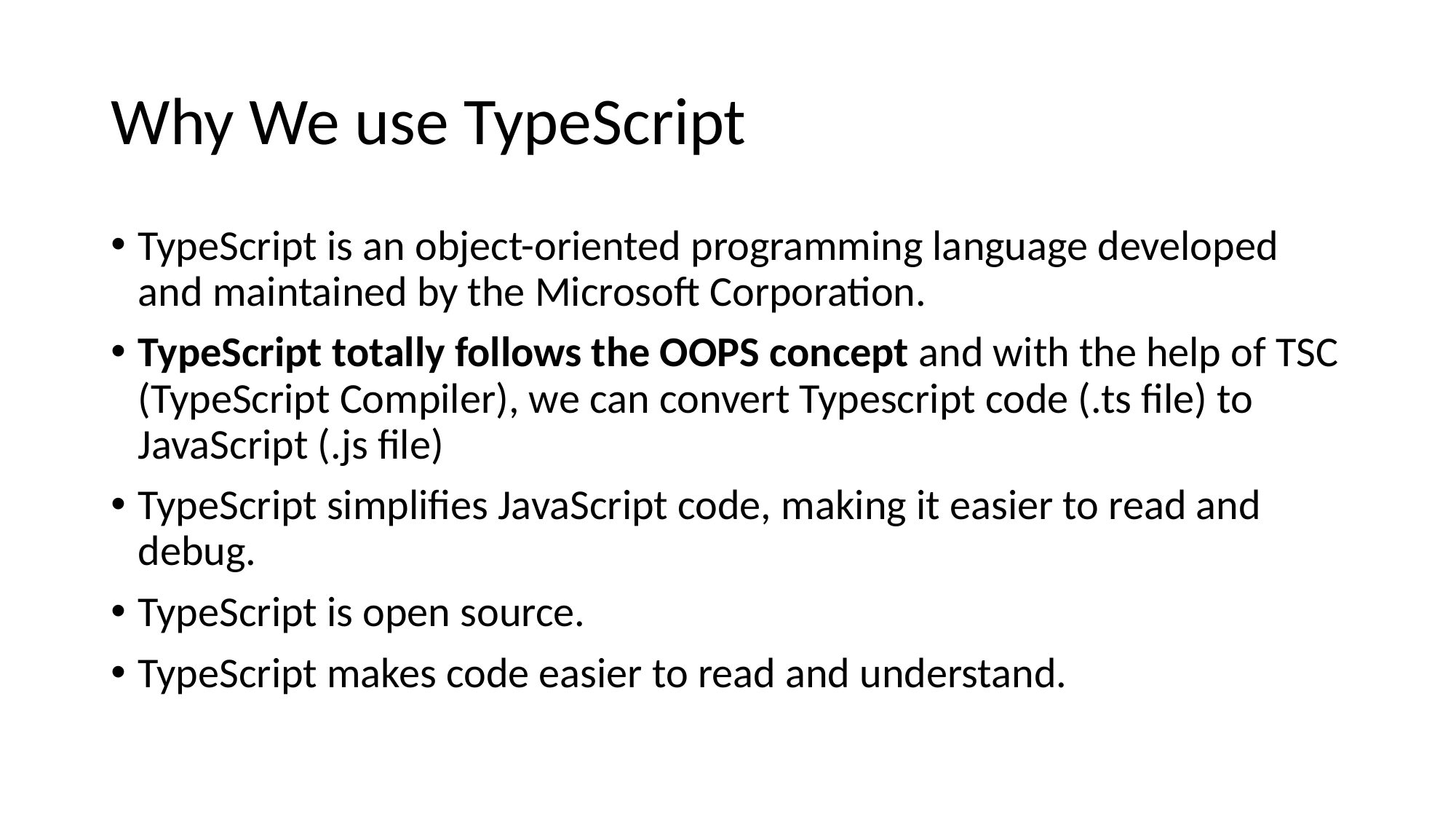

# Why We use TypeScript
TypeScript is an object-oriented programming language developed and maintained by the Microsoft Corporation.
TypeScript totally follows the OOPS concept and with the help of TSC (TypeScript Compiler), we can convert Typescript code (.ts file) to JavaScript (.js file)
TypeScript simplifies JavaScript code, making it easier to read and debug.
TypeScript is open source.
TypeScript makes code easier to read and understand.